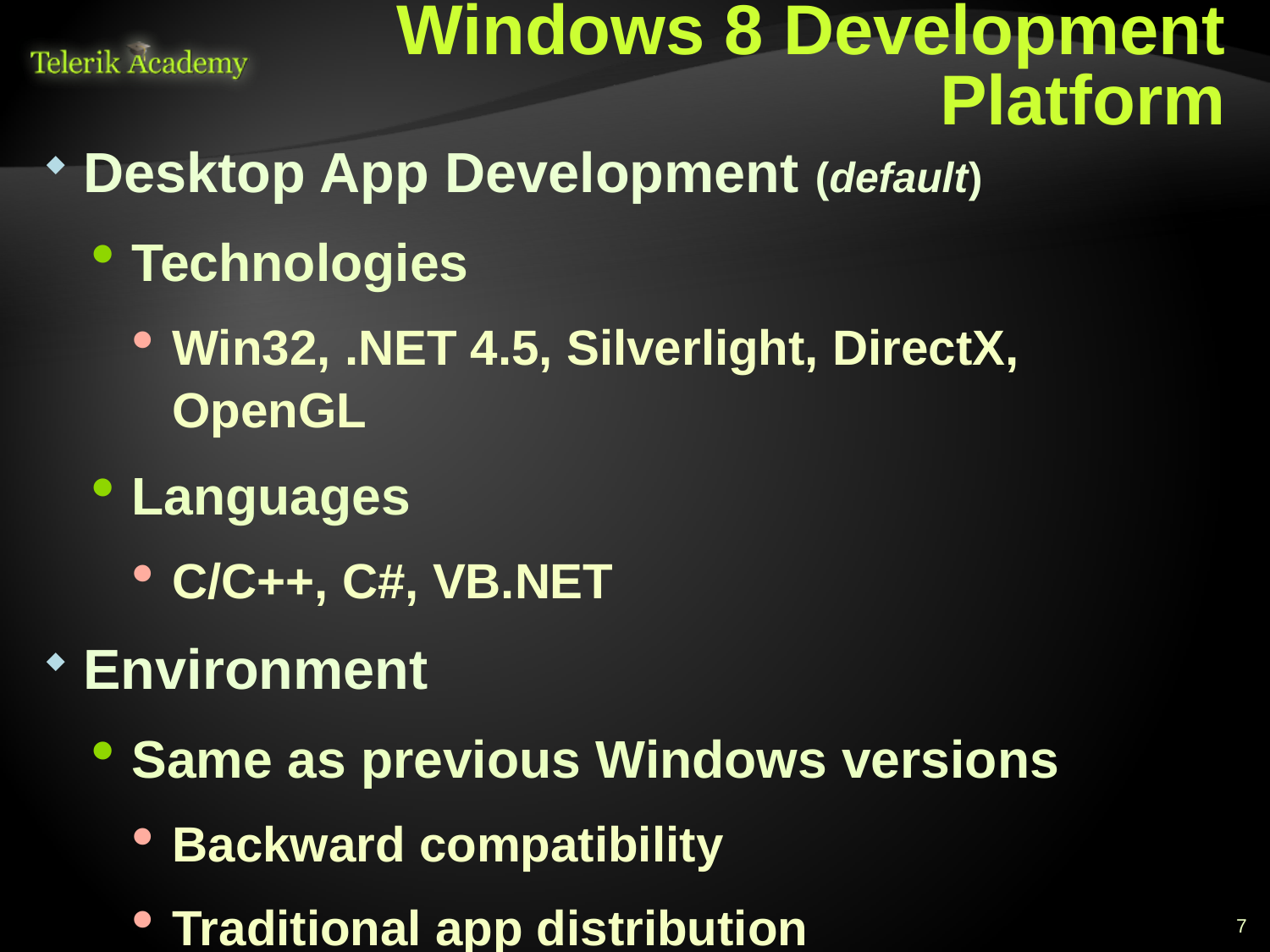

# Windows 8 Development Platform
Desktop App Development (default)
Technologies
Win32, .NET 4.5, Silverlight, DirectX, OpenGL
Languages
C/C++, C#, VB.NET
Environment
Same as previous Windows versions
Backward compatibility
Traditional app distribution
7